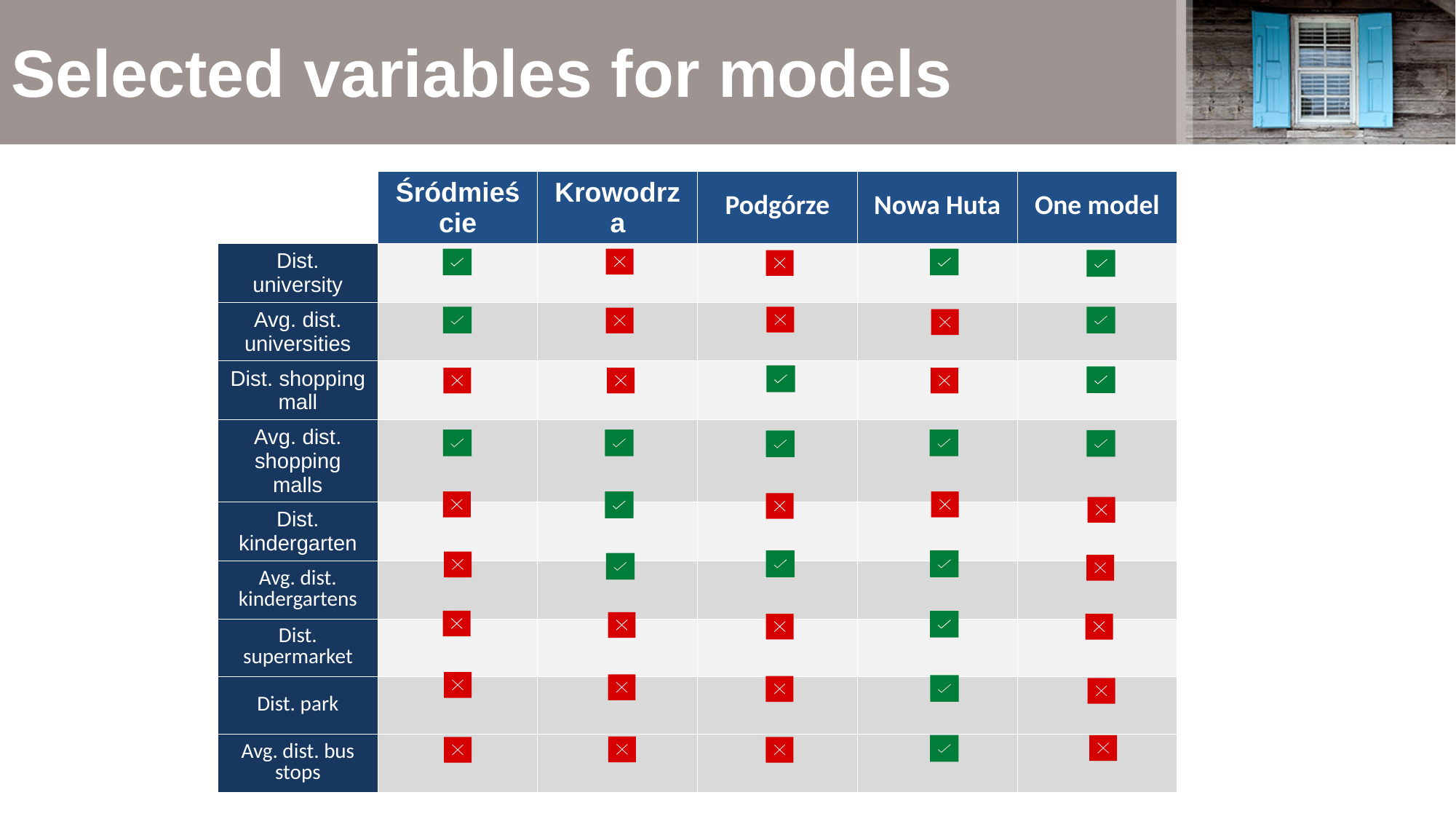

# Selected variables for models
|  | Śródmieście | Krowodrza | Podgórze | Nowa Huta | One model |
| --- | --- | --- | --- | --- | --- |
| Dist. university |  |  |  |  |  |
| Avg. dist. universities |  |  |  |  |  |
| Dist. shopping mall |  |  |  |  |  |
| Avg. dist. shopping malls |  |  |  |  |  |
| Dist. kindergarten |  |  |  |  |  |
| Avg. dist. kindergartens |  |  |  |  |  |
| Dist. supermarket |  |  |  |  |  |
| Dist. park |  |  |  |  |  |
| Avg. dist. bus stops |  |  |  |  |  |